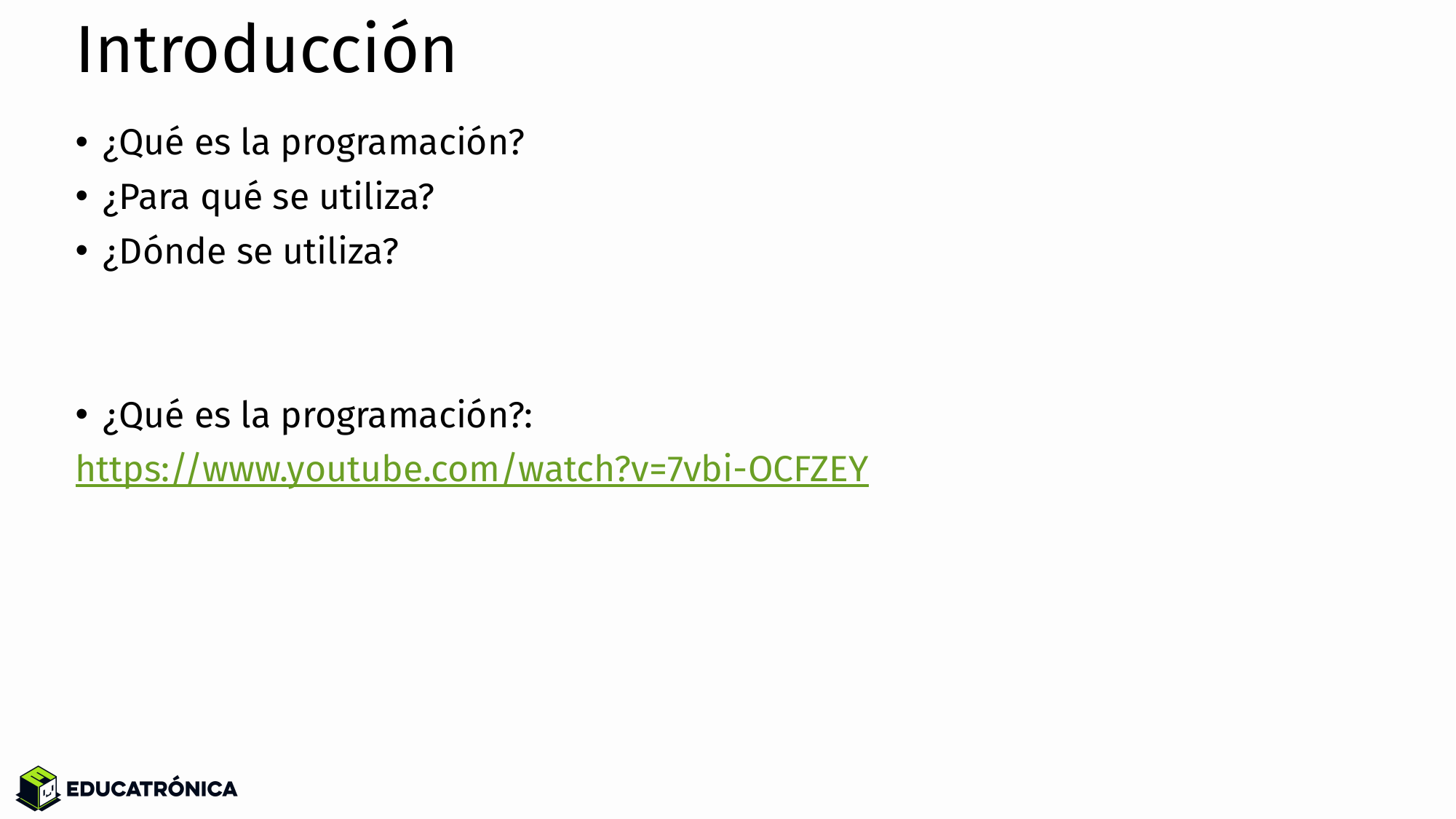

# Introducción
¿Qué es la programación?
¿Para qué se utiliza?
¿Dónde se utiliza?

¿Qué es la programación?:
https://www.youtube.com/watch?v=7vbi-OCFZEY